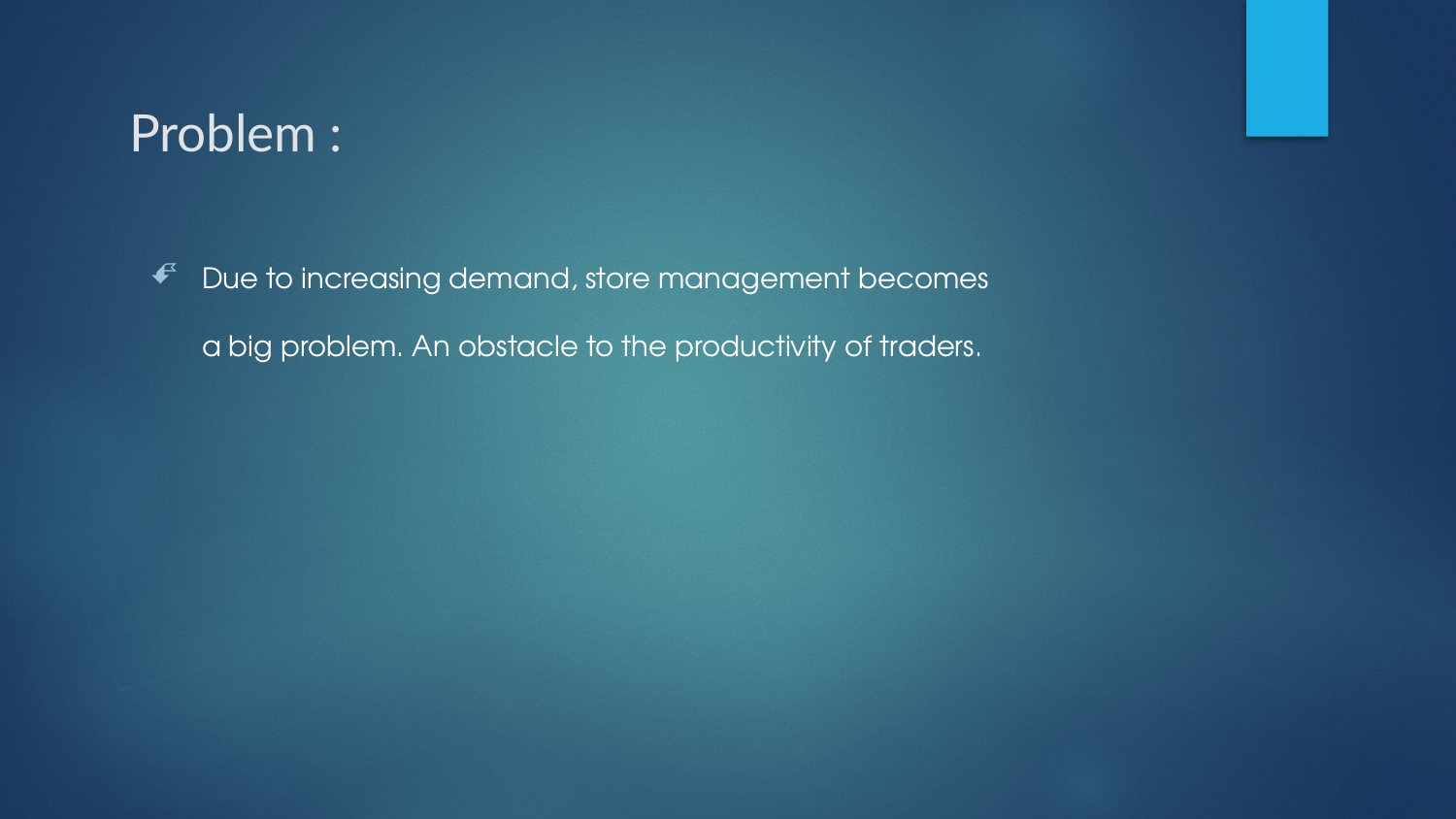

# Problem :
Due to increasing demand, store management becomes a big problem. An obstacle to the productivity of traders.